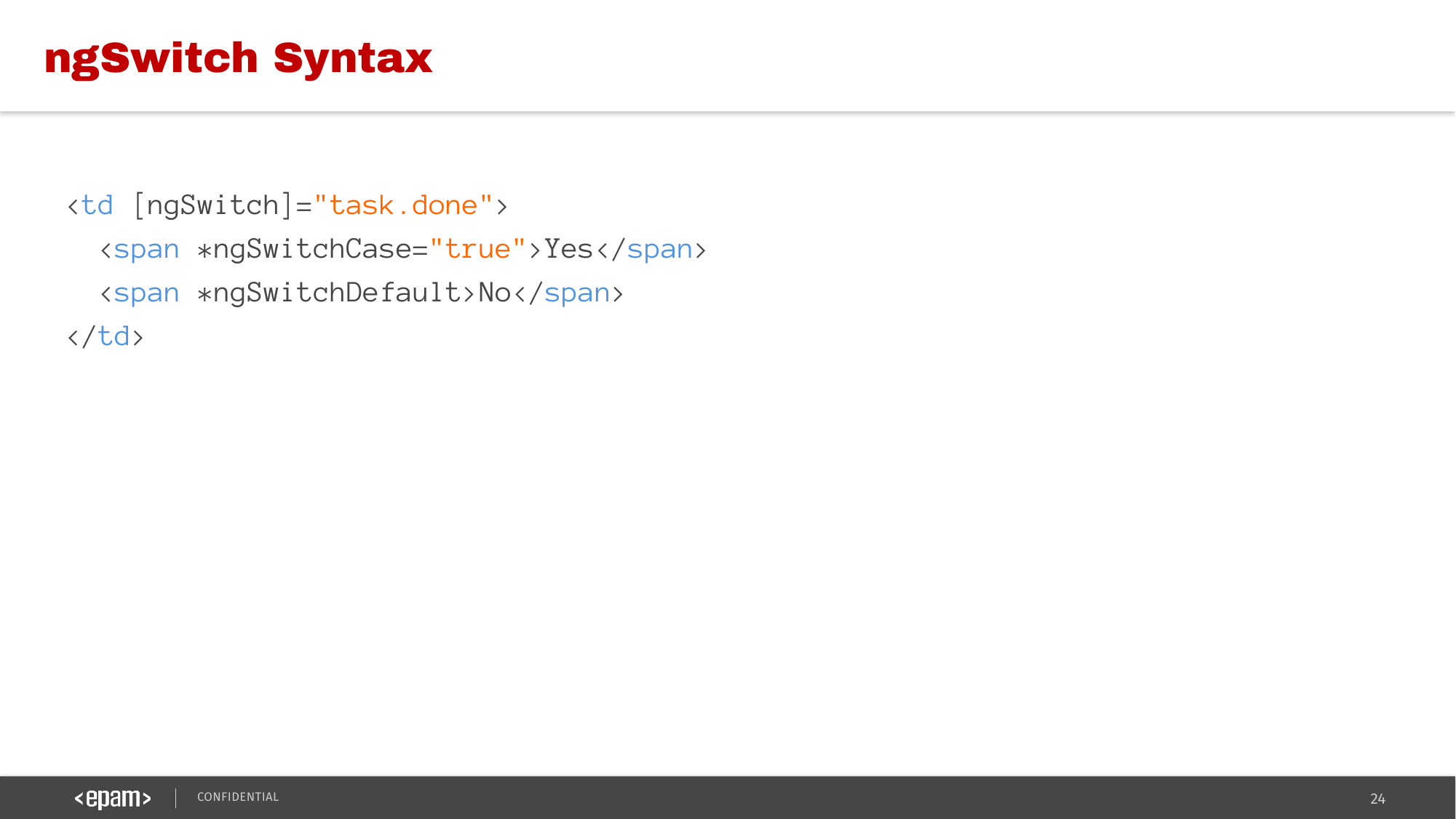

ngSwitch Syntax
<td [ngSwitch]="task.done">
  <span *ngSwitchCase="true">Yes</span>
  <span *ngSwitchDefault>No</span>
</td>